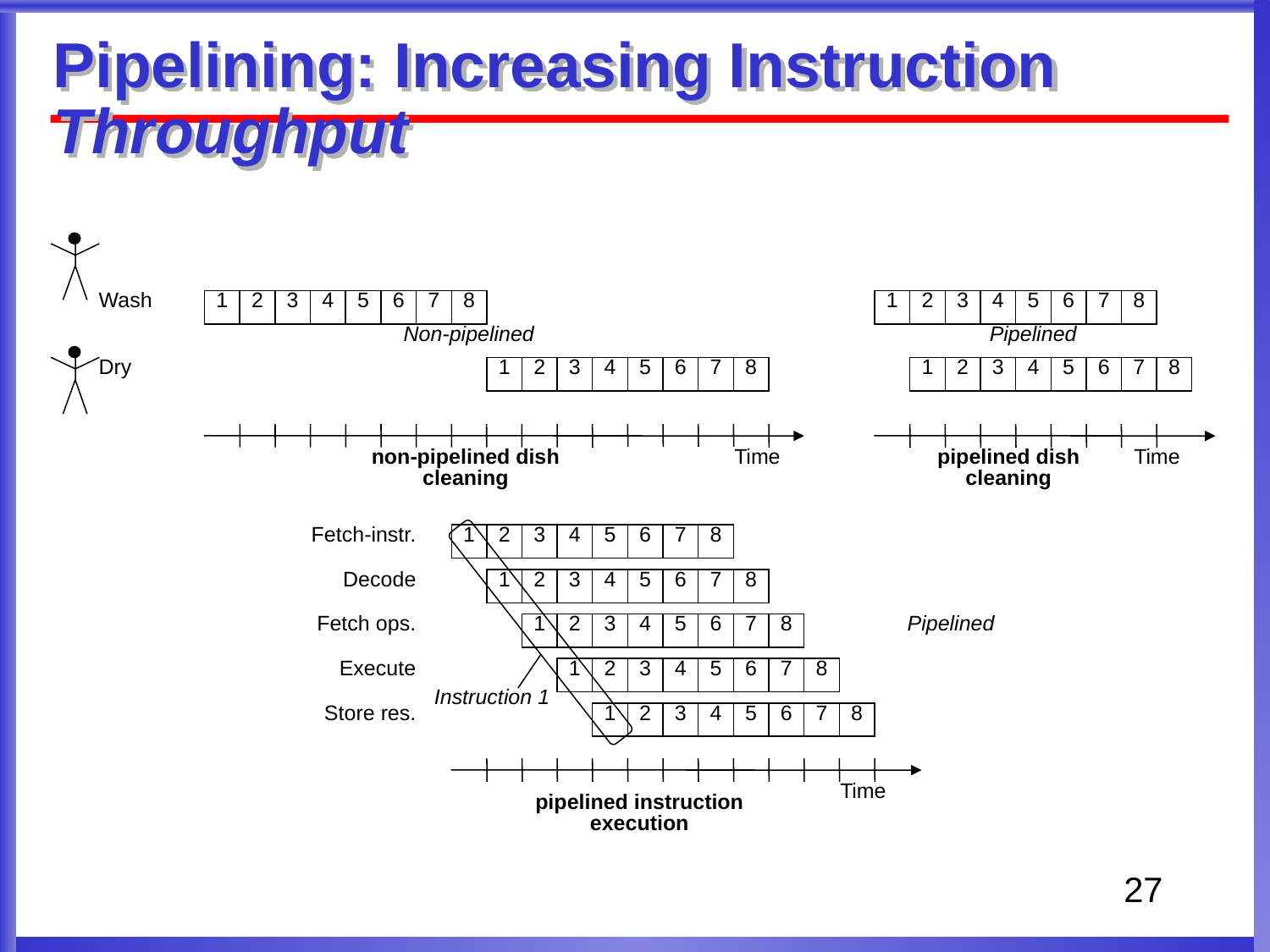

Pipelining: Increasing Instruction Throughput

Wash
1
2
3
4
5
6
7
8
1
2
3
4
5
6
7
8
Non-pipelined
Pipelined

Dry
1
2
3
4
5
6
7
8
1
2
3
4
5
6
7
8

non-pipelined dish cleaning
Time
pipelined dish cleaning
Time

Fetch-instr.
1
2
3
4
5
6
7
8
Decode
1
2
3
4
5
6
7
8
Fetch ops.
1
2
3
4
5
6
7
8
Pipelined

Execute
1
2
3
4
5
6
7
8
Instruction 1
Store res.
1
2
3
4
5
6
7
8

Time
pipelined instruction execution
27